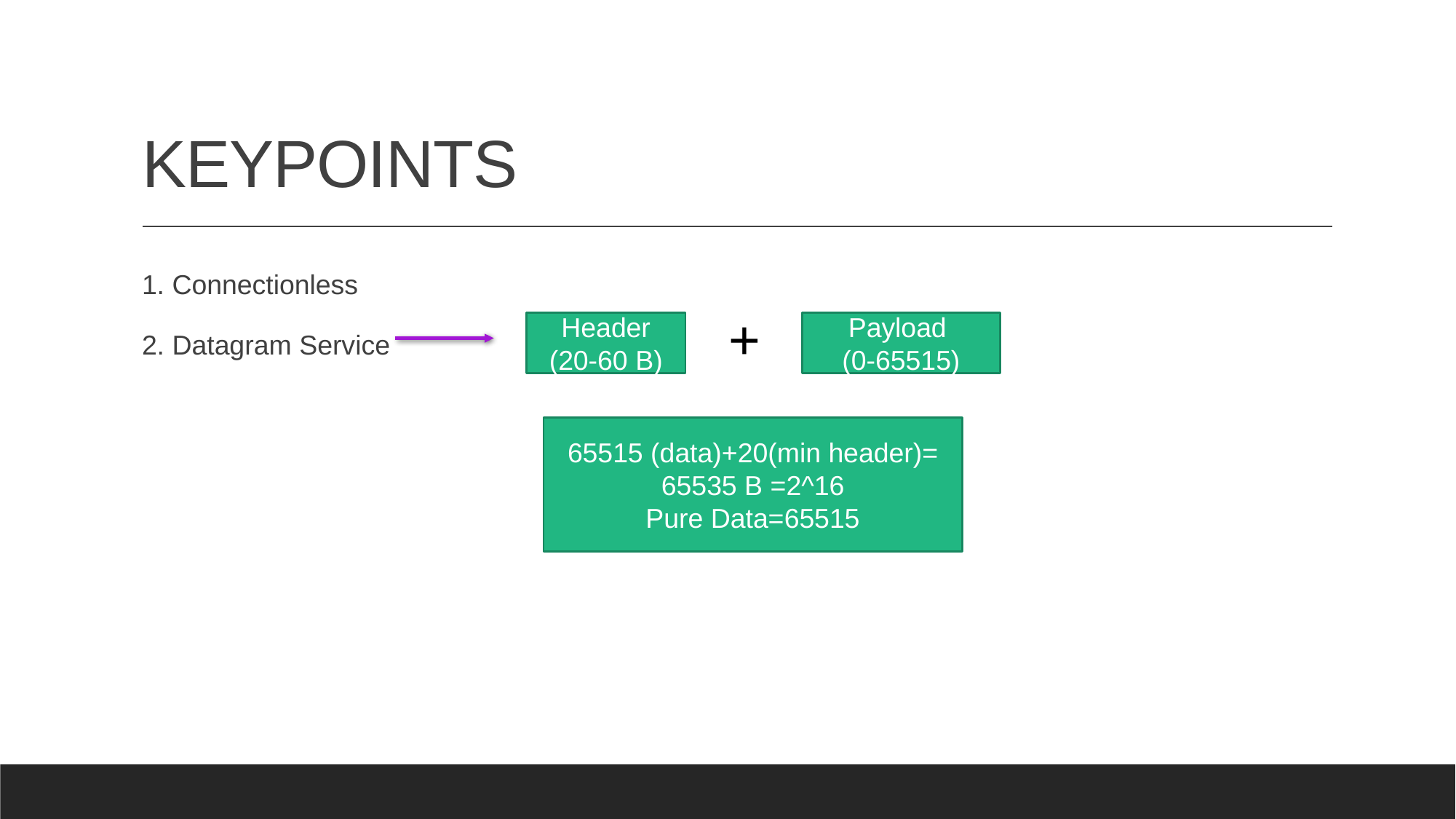

# KEYPOINTS
1. Connectionless
2. Datagram Service

+
Header (20-60 B)
Payload
(0-65515)
65515 (data)+20(min header)= 65535 B =2^16
Pure Data=65515